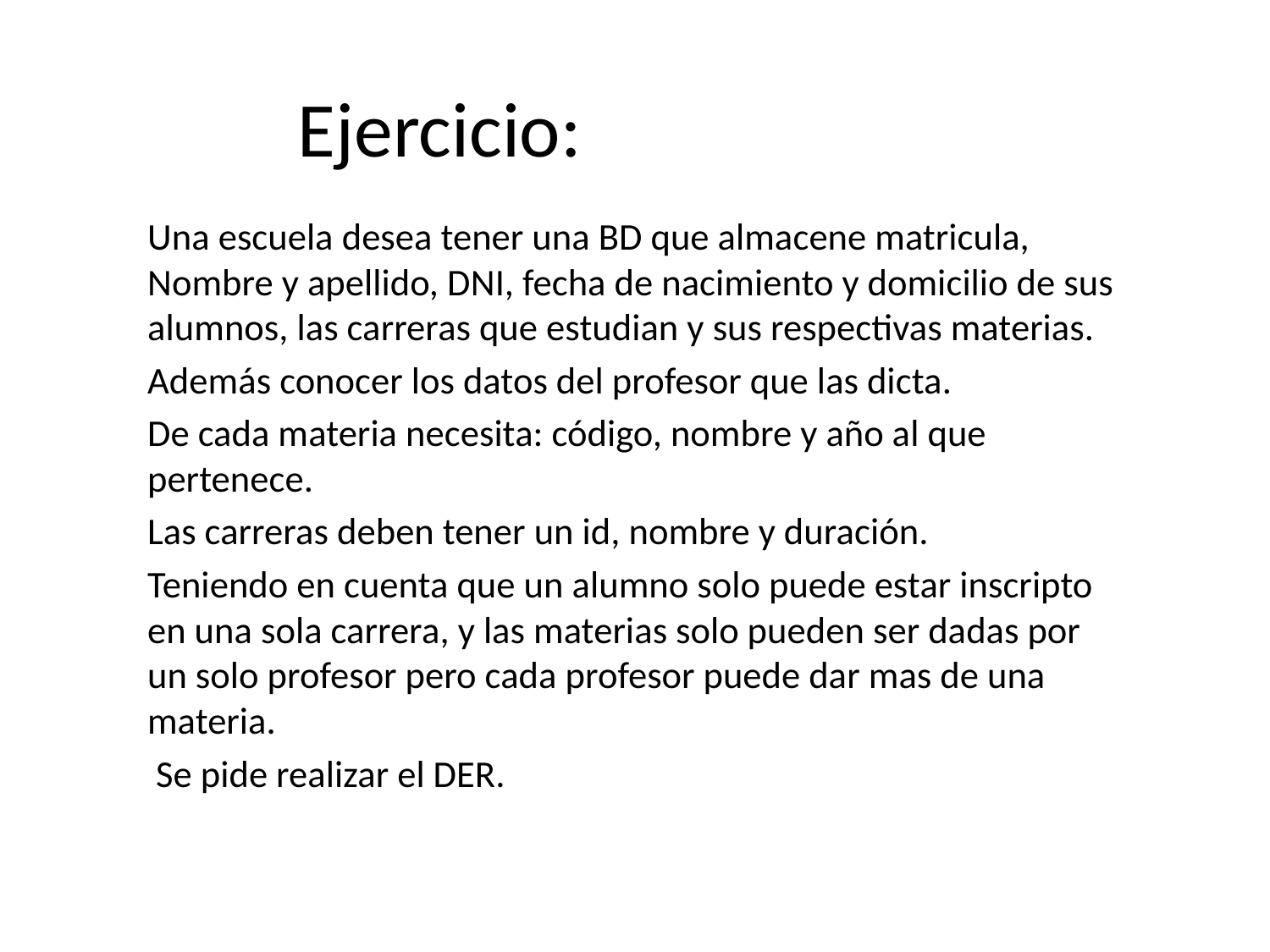

Ejercicio:
Una escuela desea tener una BD que almacene matricula, Nombre y apellido, DNI, fecha de nacimiento y domicilio de sus alumnos, las carreras que estudian y sus respectivas materias.
Además conocer los datos del profesor que las dicta.
De cada materia necesita: código, nombre y año al que pertenece.
Las carreras deben tener un id, nombre y duración.
Teniendo en cuenta que un alumno solo puede estar inscripto en una sola carrera, y las materias solo pueden ser dadas por un solo profesor pero cada profesor puede dar mas de una materia.
 Se pide realizar el DER.